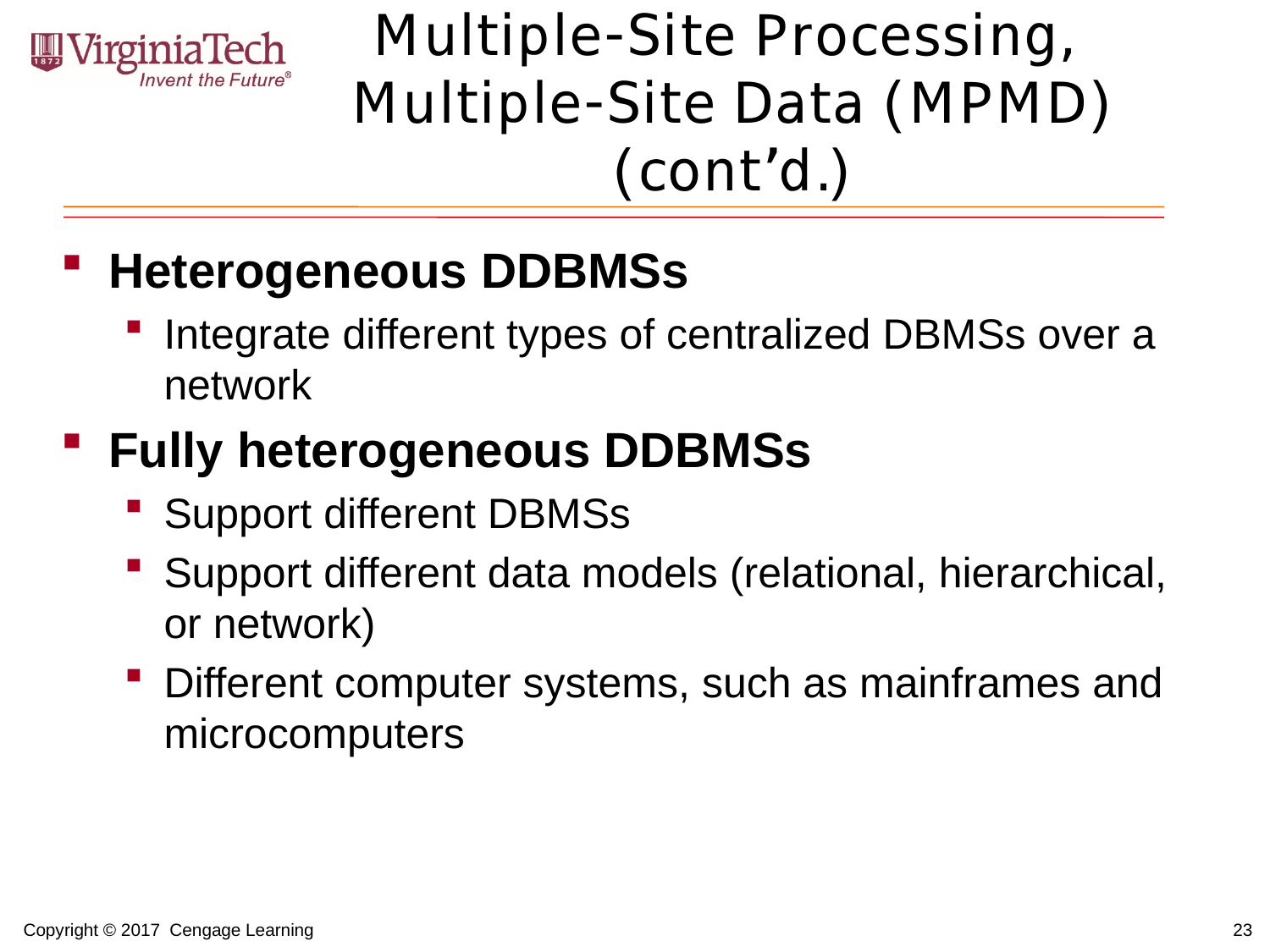

# Multiple-Site Processing, Multiple-Site Data (MPMD) (cont’d.)
Heterogeneous DDBMSs
Integrate different types of centralized DBMSs over a network
Fully heterogeneous DDBMSs
Support different DBMSs
Support different data models (relational, hierarchical, or network)
Different computer systems, such as mainframes and microcomputers
23
Copyright © 2017  Cengage Learning